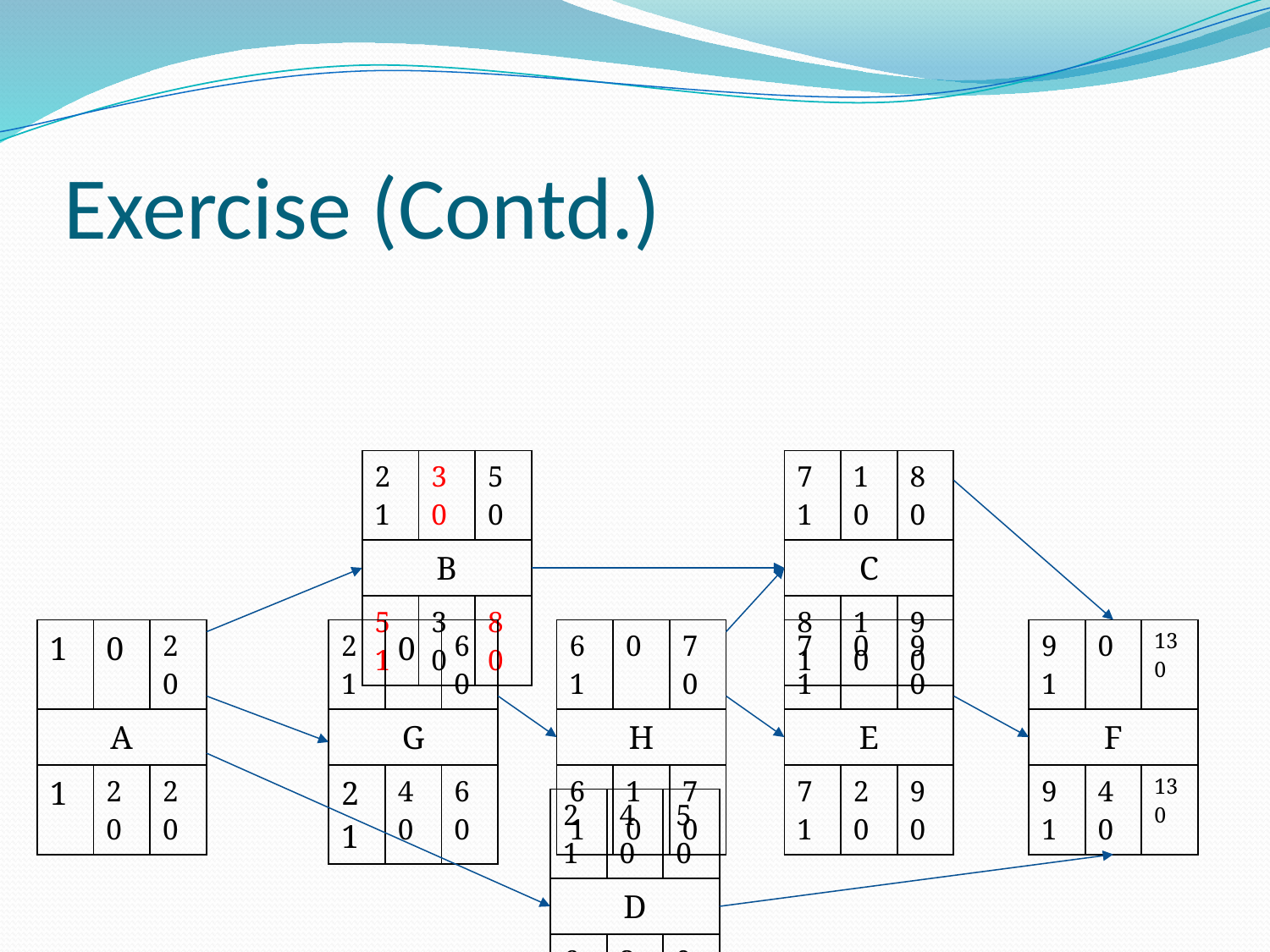

# Exercise (Contd.)
| 21 | 30 | 50 |
| --- | --- | --- |
| B |  |  |
| 51 | 30 | 80 |
| 71 | 10 | 80 |
| --- | --- | --- |
| C |  |  |
| 81 | 10 | 90 |
| 1 | 0 | 20 |
| --- | --- | --- |
| A |  |  |
| 1 | 20 | 20 |
| 21 | 0 | 60 |
| --- | --- | --- |
| G |  |  |
| 21 | 40 | 60 |
| 61 | 0 | 70 |
| --- | --- | --- |
| H |  |  |
| 61 | 10 | 70 |
| 71 | 0 | 90 |
| --- | --- | --- |
| E |  |  |
| 71 | 20 | 90 |
| 91 | 0 | 130 |
| --- | --- | --- |
| F |  |  |
| 91 | 40 | 130 |
| 21 | 40 | 50 |
| --- | --- | --- |
| D |  |  |
| 61 | 30 | 90 |